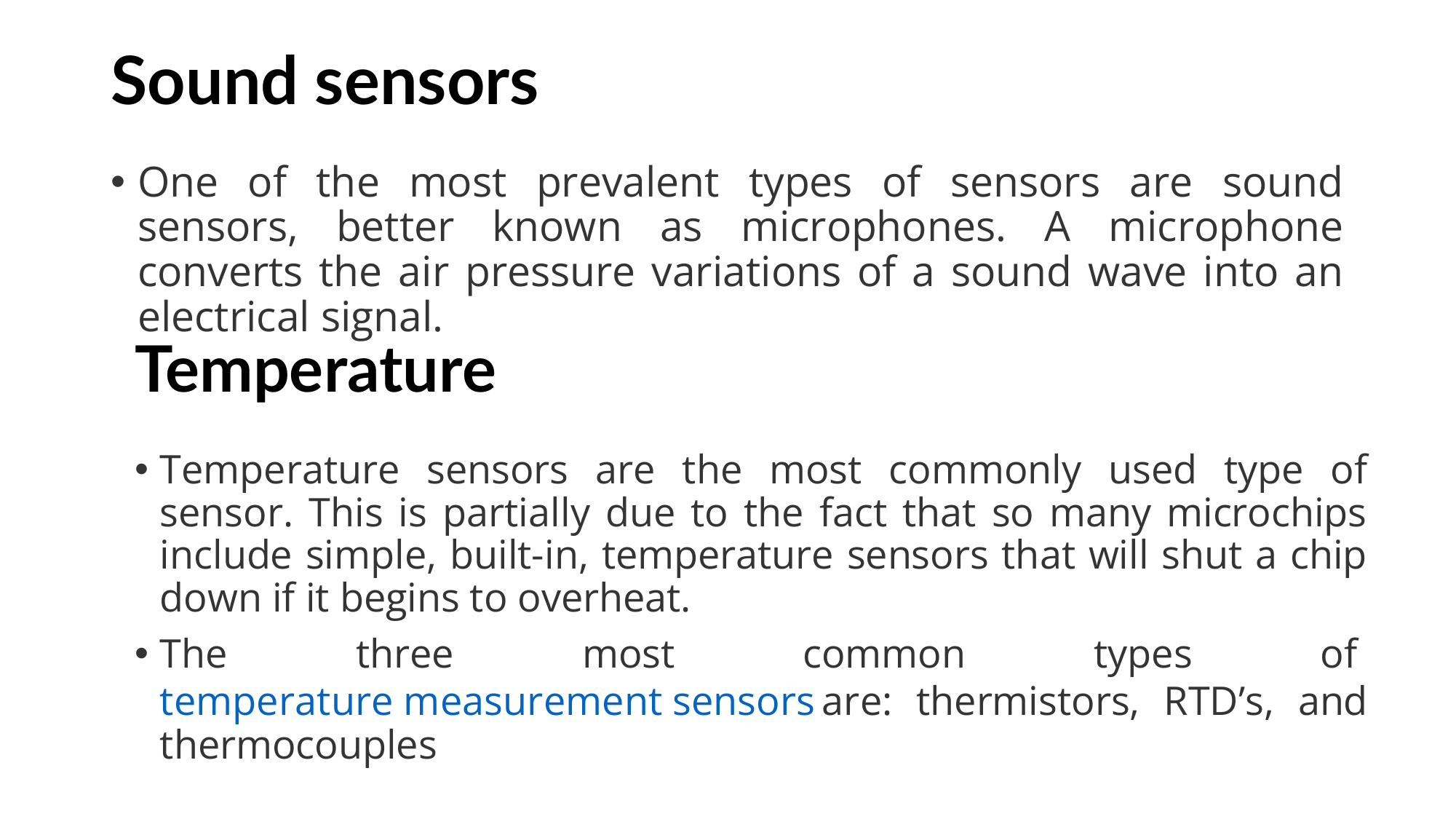

# Sound sensors
One of the most prevalent types of sensors are sound sensors, better known as microphones. A microphone converts the air pressure variations of a sound wave into an electrical signal.
Temperature
Temperature sensors are the most commonly used type of sensor. This is partially due to the fact that so many microchips include simple, built-in, temperature sensors that will shut a chip down if it begins to overheat.
The three most common types of temperature measurement sensors are: thermistors, RTD’s, and thermocouples